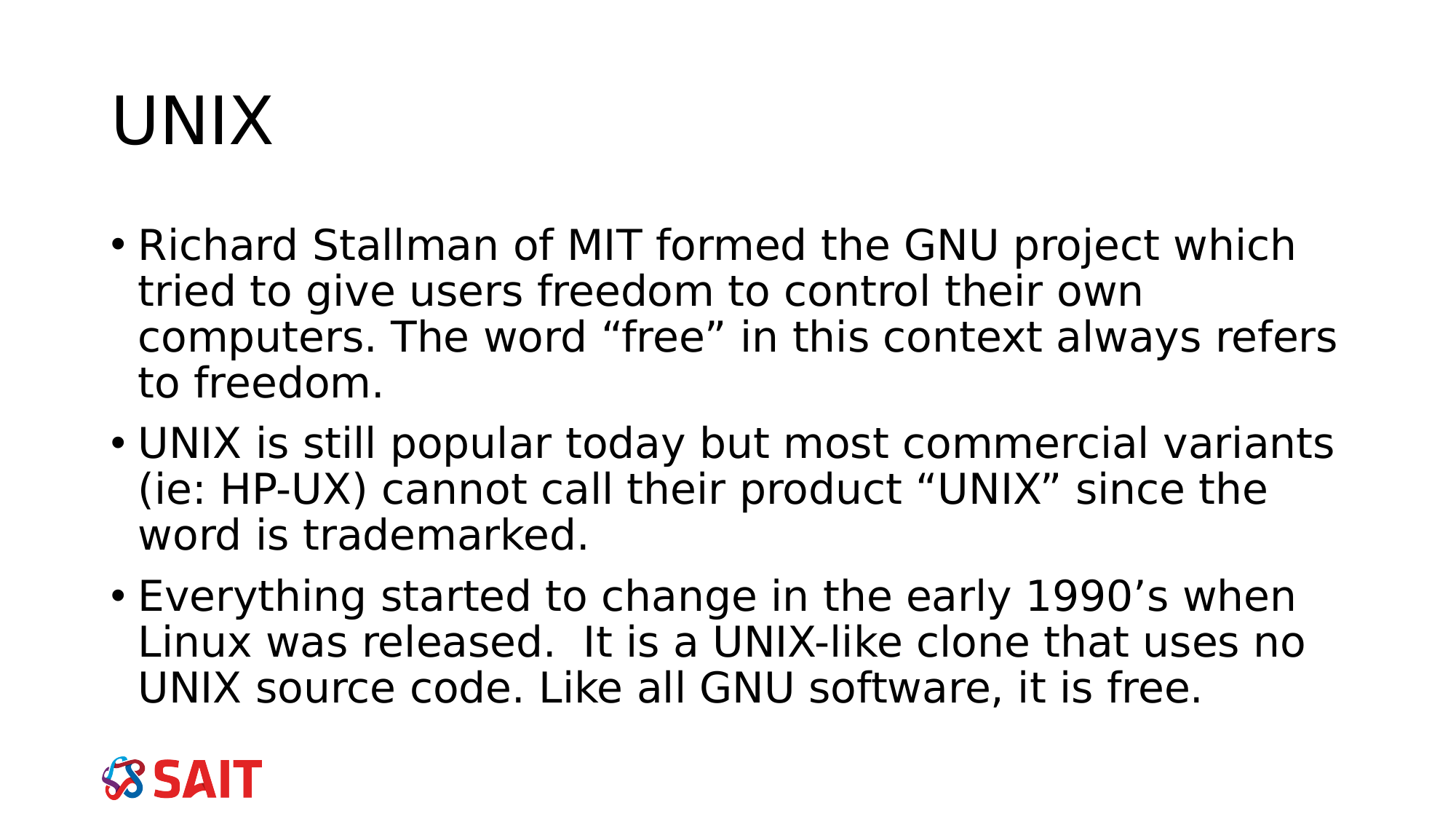

UNIX
Richard Stallman of MIT formed the GNU project which tried to give users freedom to control their own computers. The word “free” in this context always refers to freedom.
UNIX is still popular today but most commercial variants (ie: HP-UX) cannot call their product “UNIX” since the word is trademarked.
Everything started to change in the early 1990’s when Linux was released.  It is a UNIX-like clone that uses no UNIX source code. Like all GNU software, it is free.